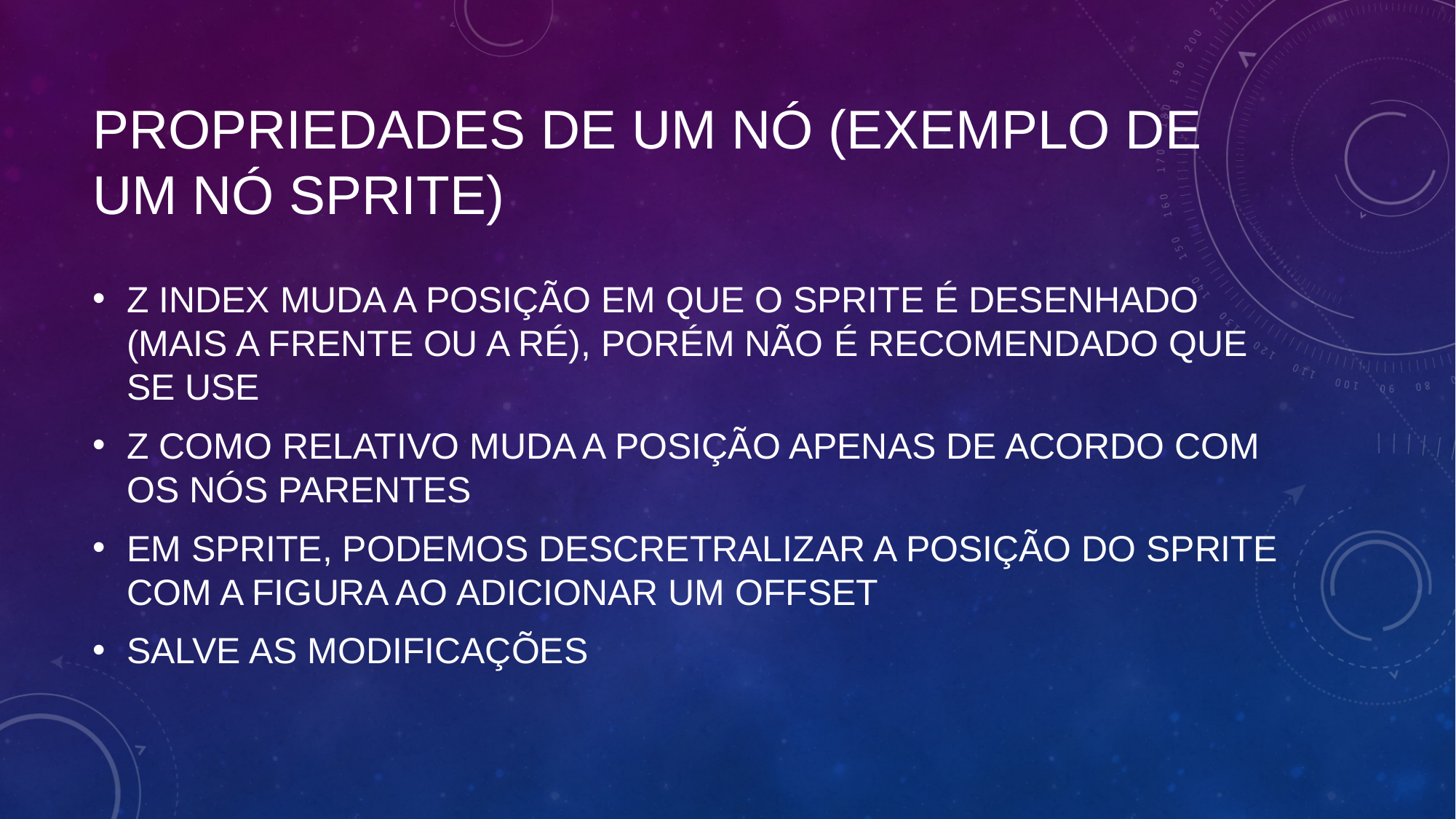

PROPRIEDADES DE UM NÓ (EXEMPLO DE UM NÓ SPRITE)
Z INDEX MUDA A POSIÇÃO EM QUE O SPRITE É DESENHADO (MAIS A FRENTE OU A RÉ), PORÉM NÃO É RECOMENDADO QUE SE USE
Z COMO RELATIVO MUDA A POSIÇÃO APENAS DE ACORDO COM OS NÓS PARENTES
EM SPRITE, PODEMOS DESCRETRALIZAR A POSIÇÃO DO SPRITE COM A FIGURA AO ADICIONAR UM OFFSET
SALVE AS MODIFICAÇÕES